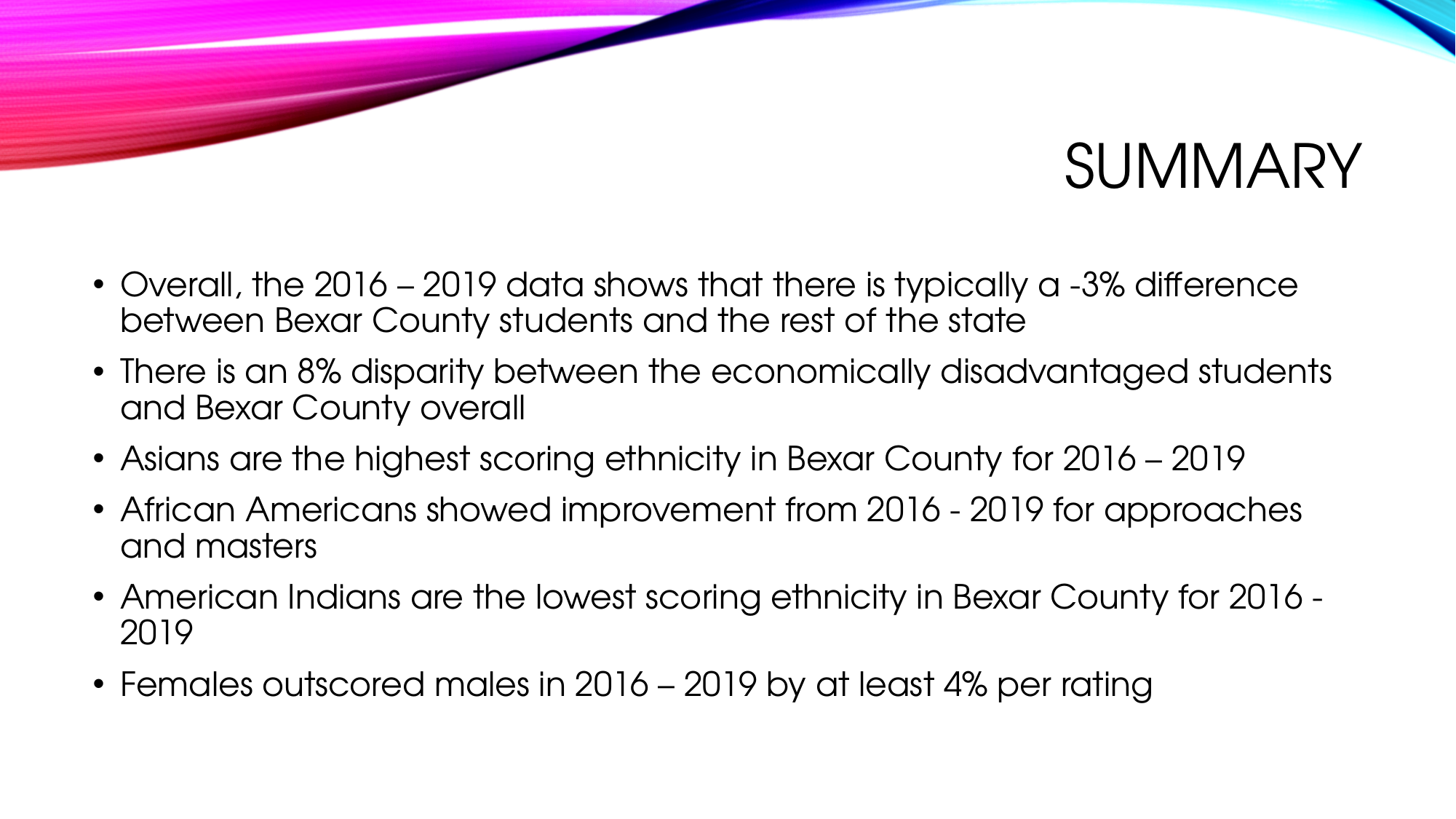

# Summary
Overall, the 2016 – 2019 data shows that there is typically a -3% difference between Bexar County students and the rest of the state
There is an 8% disparity between the economically disadvantaged students and Bexar County overall
Asians are the highest scoring ethnicity in Bexar County for 2016 – 2019
African Americans showed improvement from 2016 - 2019 for approaches and masters
American Indians are the lowest scoring ethnicity in Bexar County for 2016 - 2019
Females outscored males in 2016 – 2019 by at least 4% per rating